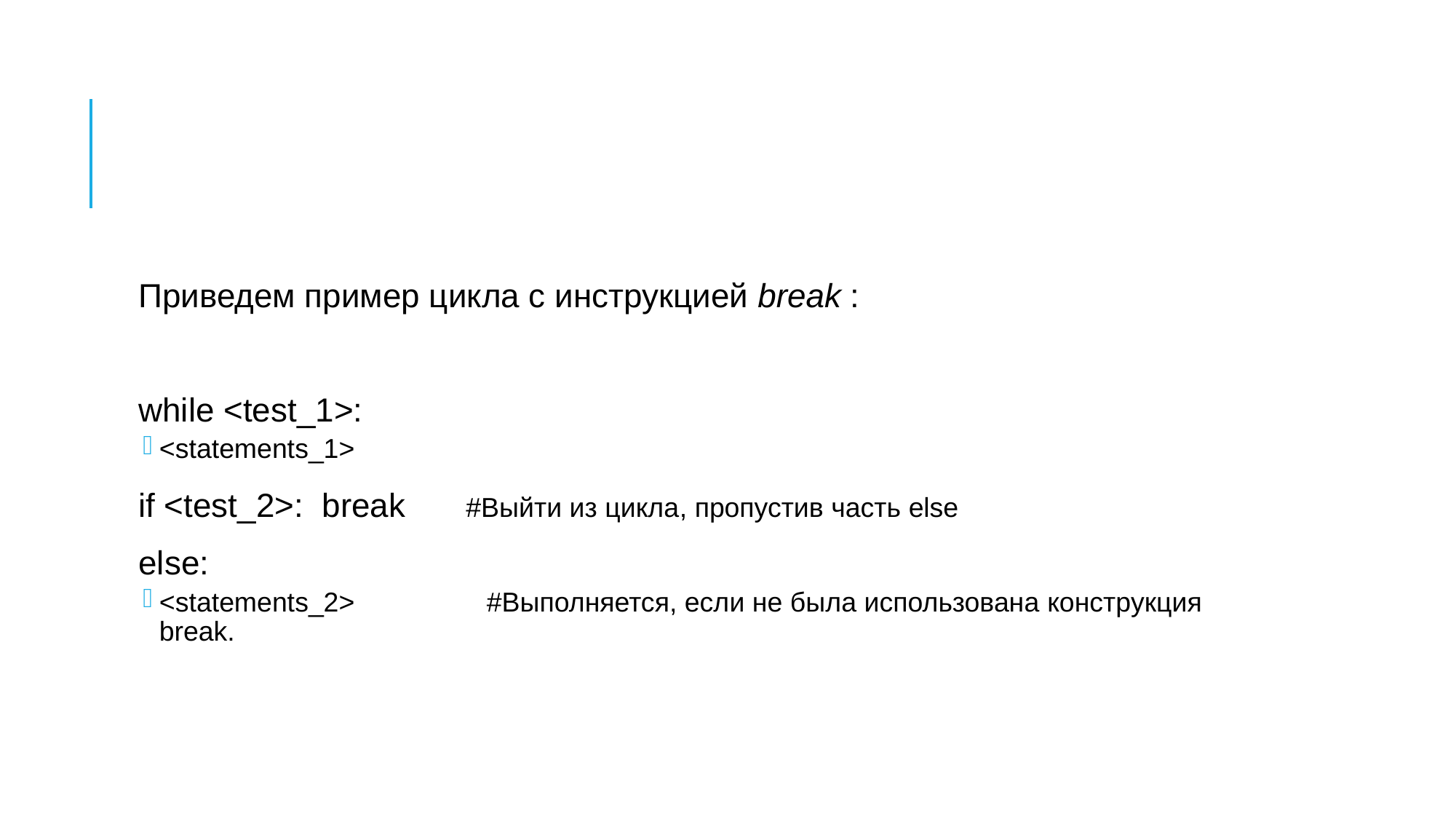

#
Приведем пример цикла с инструкцией break :

while <test_1>:
<statements_1>
if <test_2>:  break	#Выйти из цикла, пропустив часть else
else:
<statements_2>		#Выполняется, если не была использована конструкция break.